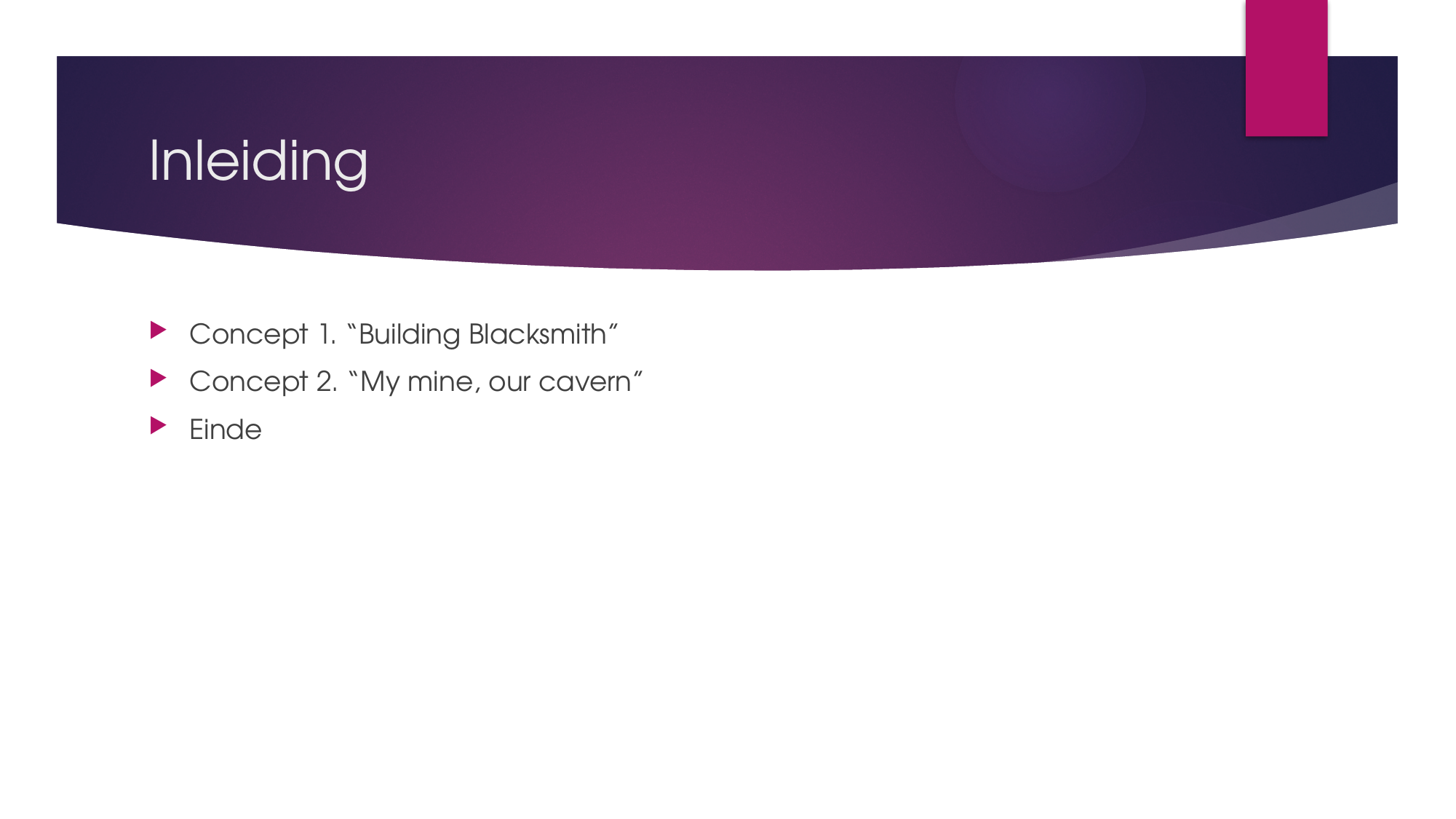

# Inleiding
Concept 1. “Building Blacksmith”
Concept 2. “My mine, our cavern”
Einde